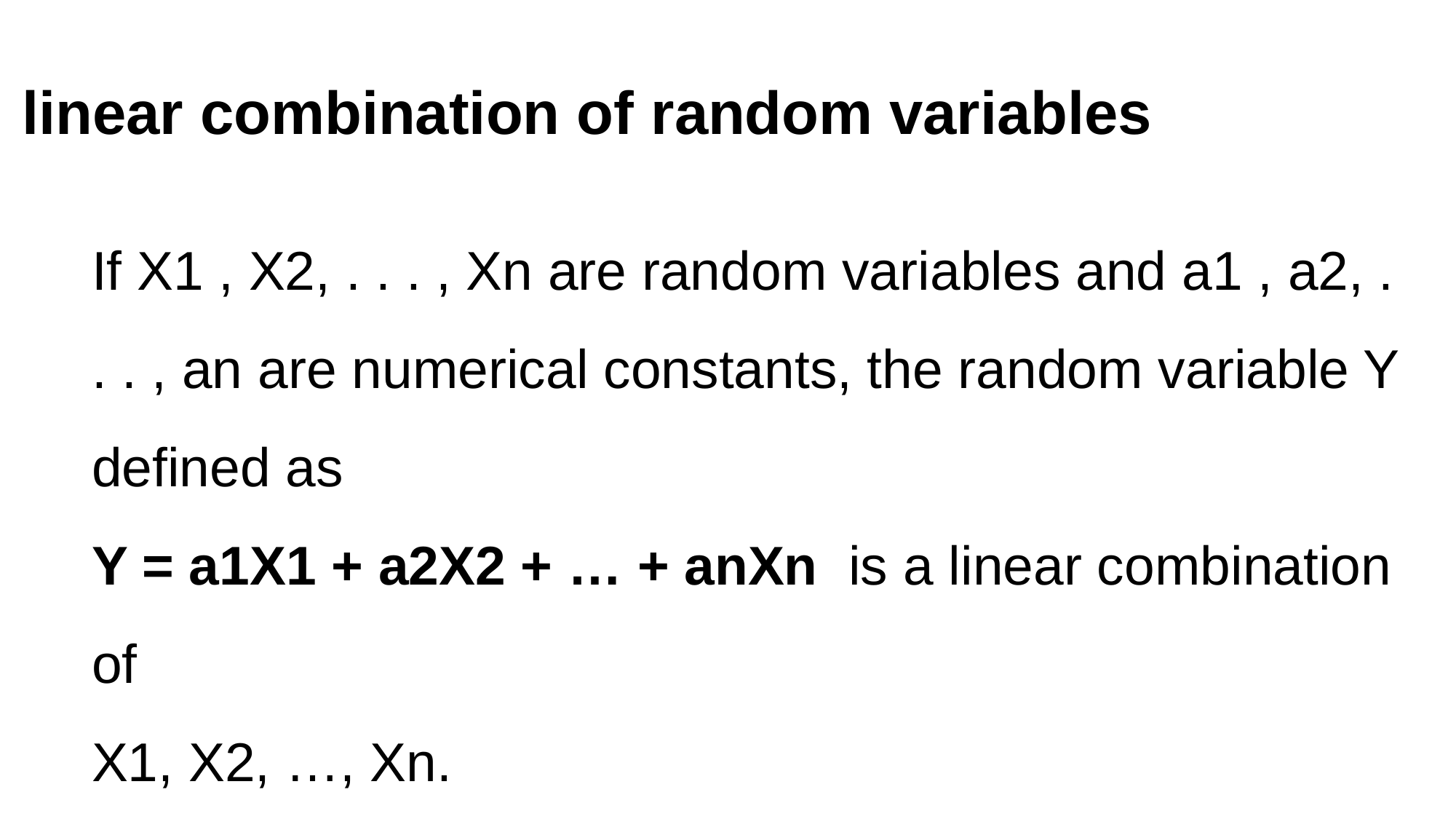

linear combination of random variables
If X1 , X2, . . . , Xn are random variables and a1 , a2, . . . , an are numerical constants, the random variable Y defined as
Y = a1X1 + a2X2 + … + anXn  is a linear combination of
X1, X2, …, Xn.